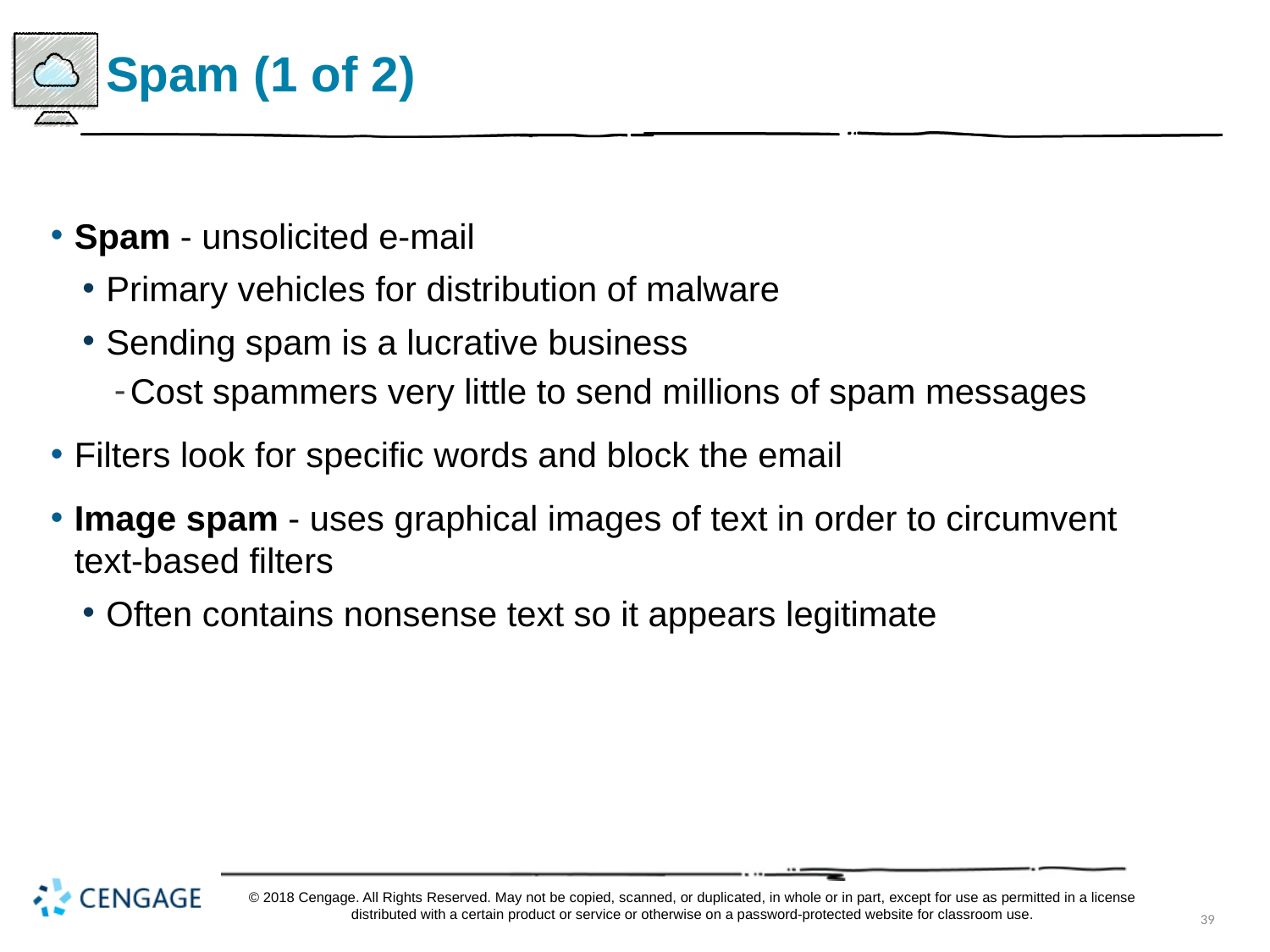

# Spam (1 of 2)
Spam - unsolicited e-mail
Primary vehicles for distribution of malware
Sending spam is a lucrative business
Cost spammers very little to send millions of spam messages
Filters look for specific words and block the email
Image spam - uses graphical images of text in order to circumvent text-based filters
Often contains nonsense text so it appears legitimate
© 2018 Cengage. All Rights Reserved. May not be copied, scanned, or duplicated, in whole or in part, except for use as permitted in a license distributed with a certain product or service or otherwise on a password-protected website for classroom use.